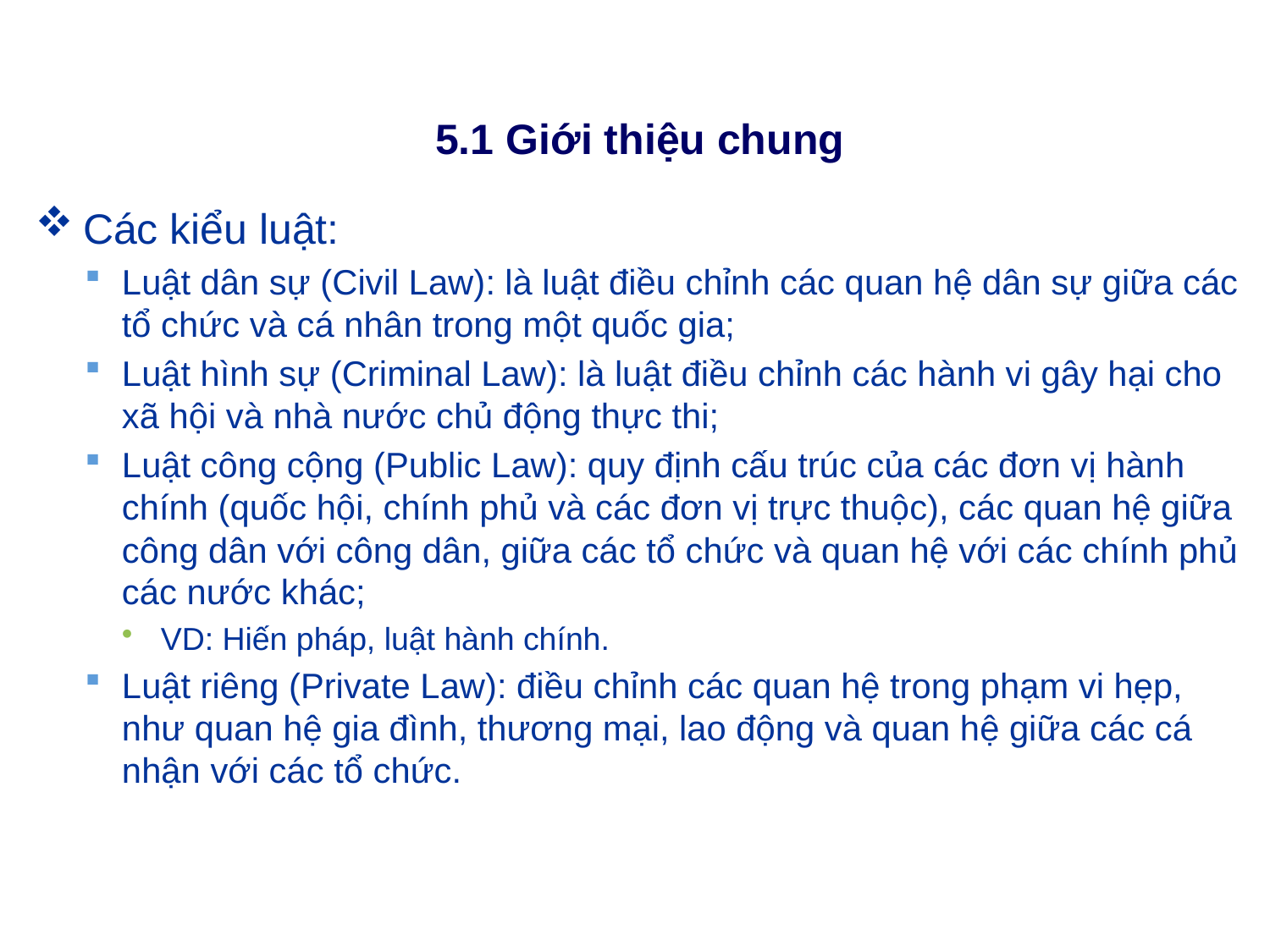

# 5.1 Giới thiệu chung
Các kiểu luật:
Luật dân sự (Civil Law): là luật điều chỉnh các quan hệ dân sự giữa các tổ chức và cá nhân trong một quốc gia;
Luật hình sự (Criminal Law): là luật điều chỉnh các hành vi gây hại cho xã hội và nhà nước chủ động thực thi;
Luật công cộng (Public Law): quy định cấu trúc của các đơn vị hành chính (quốc hội, chính phủ và các đơn vị trực thuộc), các quan hệ giữa công dân với công dân, giữa các tổ chức và quan hệ với các chính phủ các nước khác;
VD: Hiến pháp, luật hành chính.
Luật riêng (Private Law): điều chỉnh các quan hệ trong phạm vi hẹp, như quan hệ gia đình, thương mại, lao động và quan hệ giữa các cá nhận với các tổ chức.